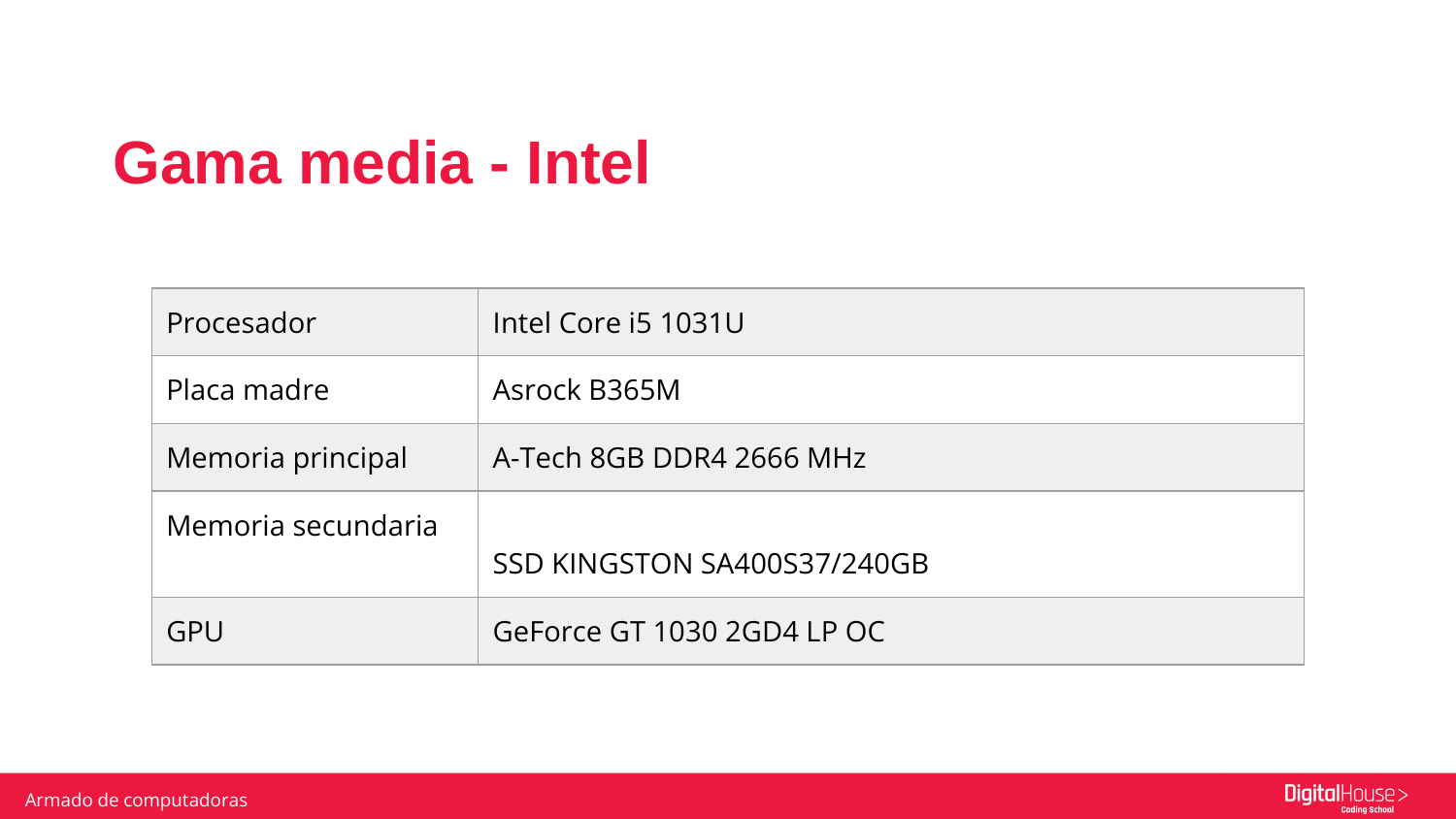

Gama media - Intel

| Procesador | Intel Core i5 1031U |
| --- | --- |
| Placa madre | Asrock B365M |
| Memoria principal | A-Tech 8GB DDR4 2666 MHz |
| Memoria secundaria | SSD KINGSTON SA400S37/240GB |
| GPU | GeForce GT 1030 2GD4 LP OC |